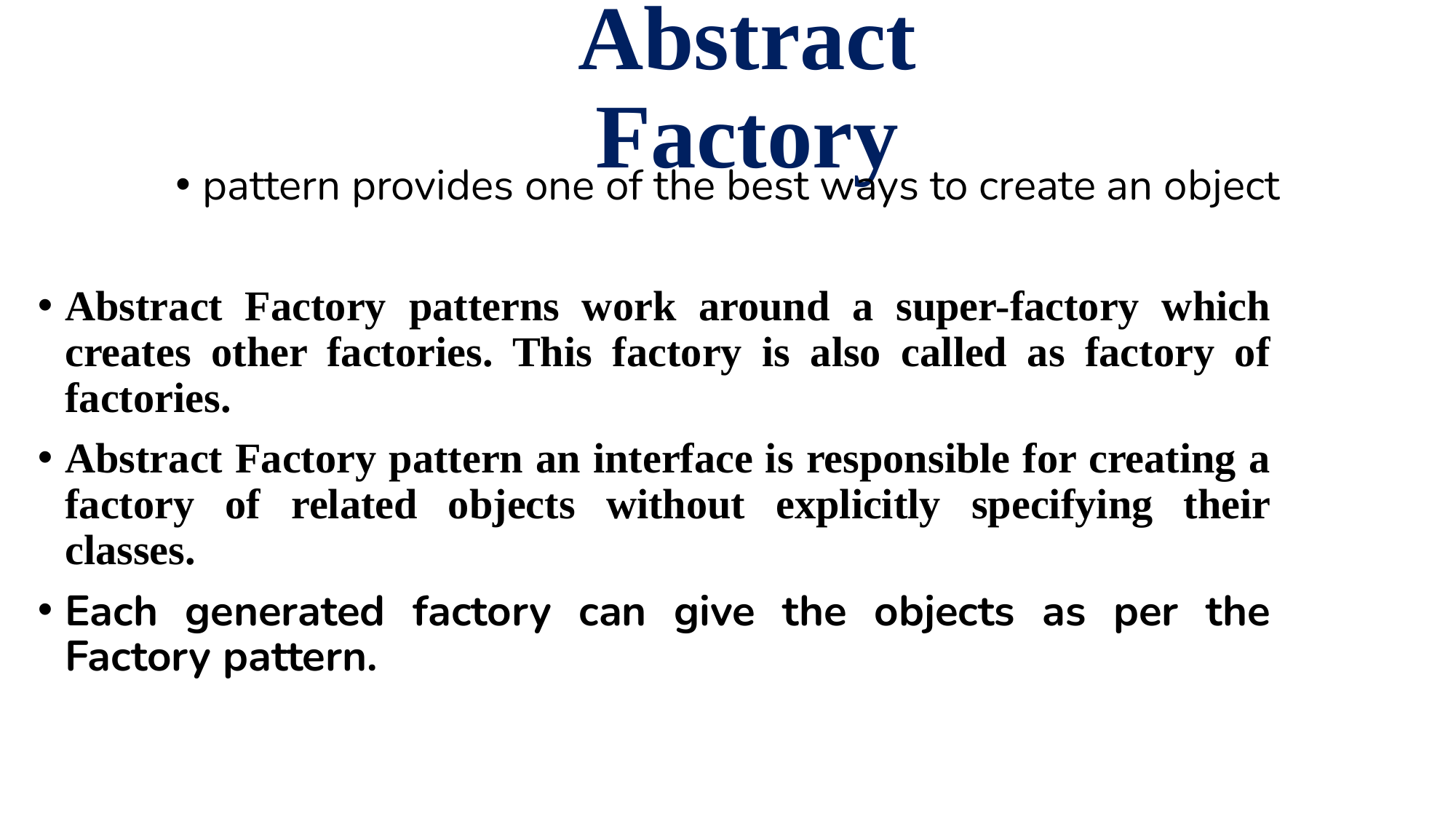

# Abstract Factory
pattern provides one of the best ways to create an object
Abstract Factory patterns work around a super-factory which creates other factories. This factory is also called as factory of factories.
Abstract Factory pattern an interface is responsible for creating a factory of related objects without explicitly specifying their classes.
Each generated factory can give the objects as per the Factory pattern.